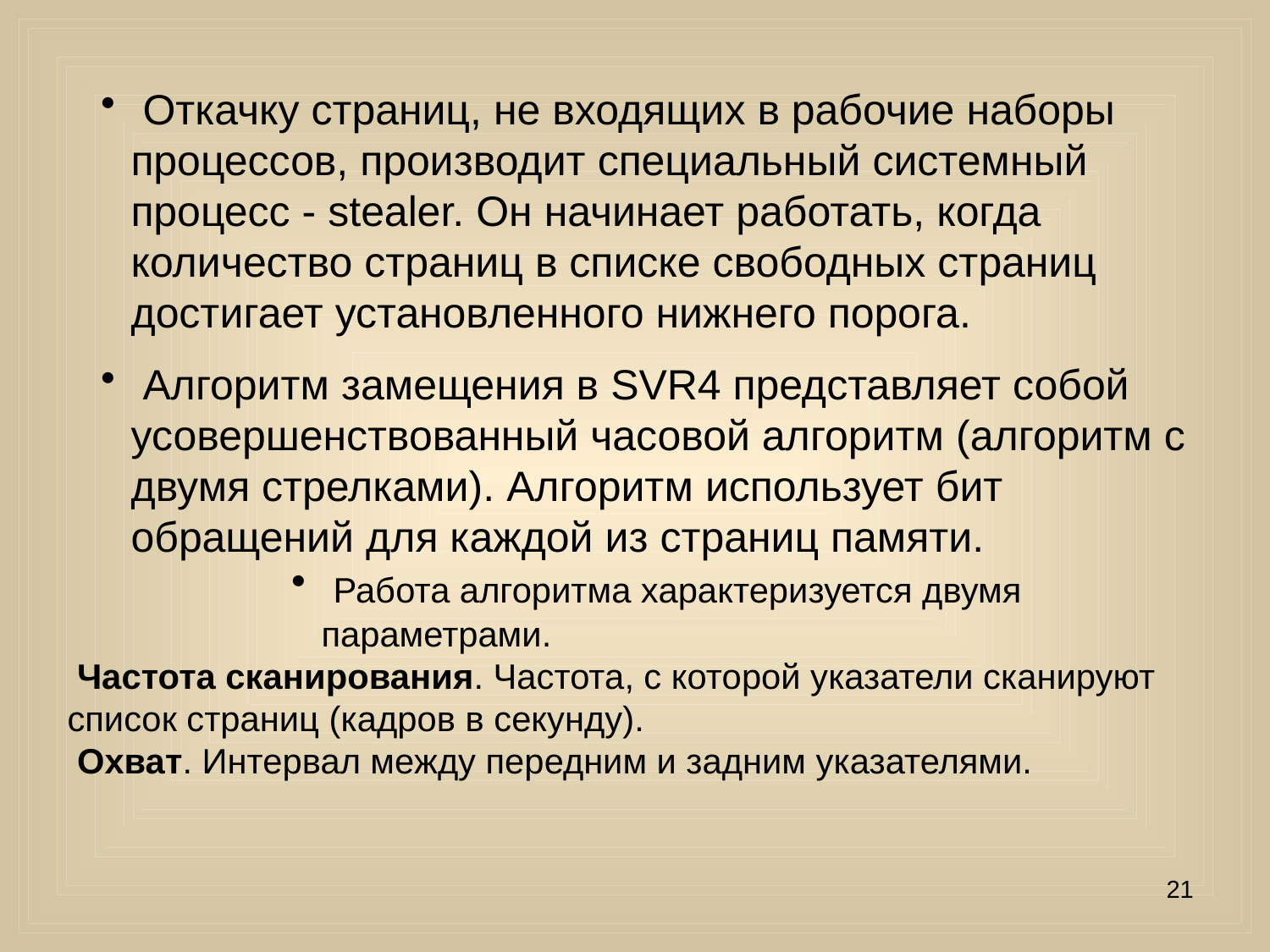

Откачку страниц, не входящих в рабочие наборы процессов, производит специальный системный процесс - stealer. Он начинает работать, когда количество страниц в списке свободных страниц достигает установленного нижнего порога.
 Алгоритм замещения в SVR4 представляет собой      усовершенствованный часовой алгоритм (алгоритм с двумя стрелками). Алгоритм использует бит обращений для каждой из страниц памяти.
 Работа алгоритма характеризуется двумя параметрами.
 Частота сканирования. Частота, с которой указатели сканируют список страниц (кадров в секунду).
 Охват. Интервал между передним и задним указателями.
21